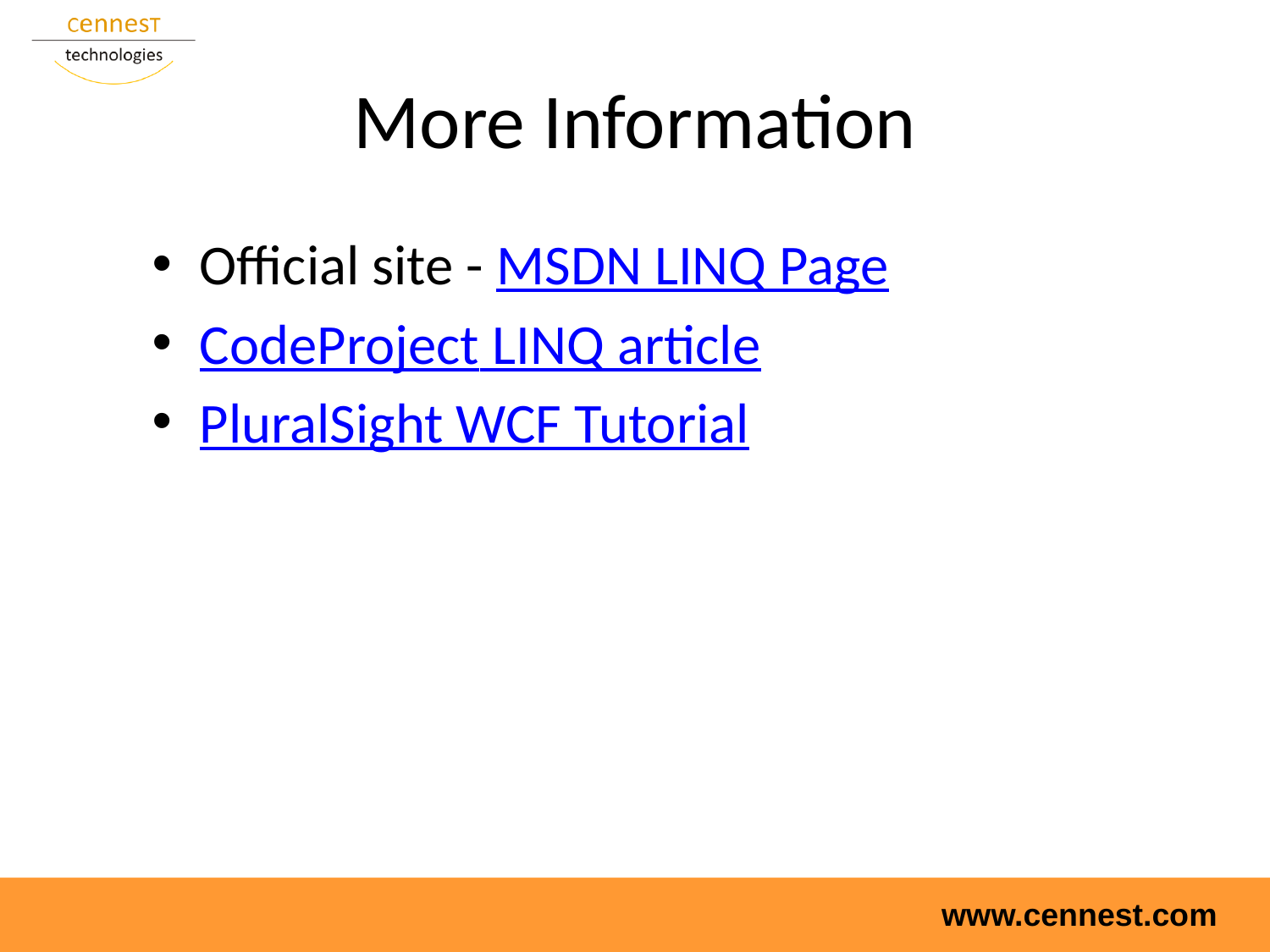

# More Information
Official site - MSDN LINQ Page
CodeProject LINQ article
PluralSight WCF Tutorial